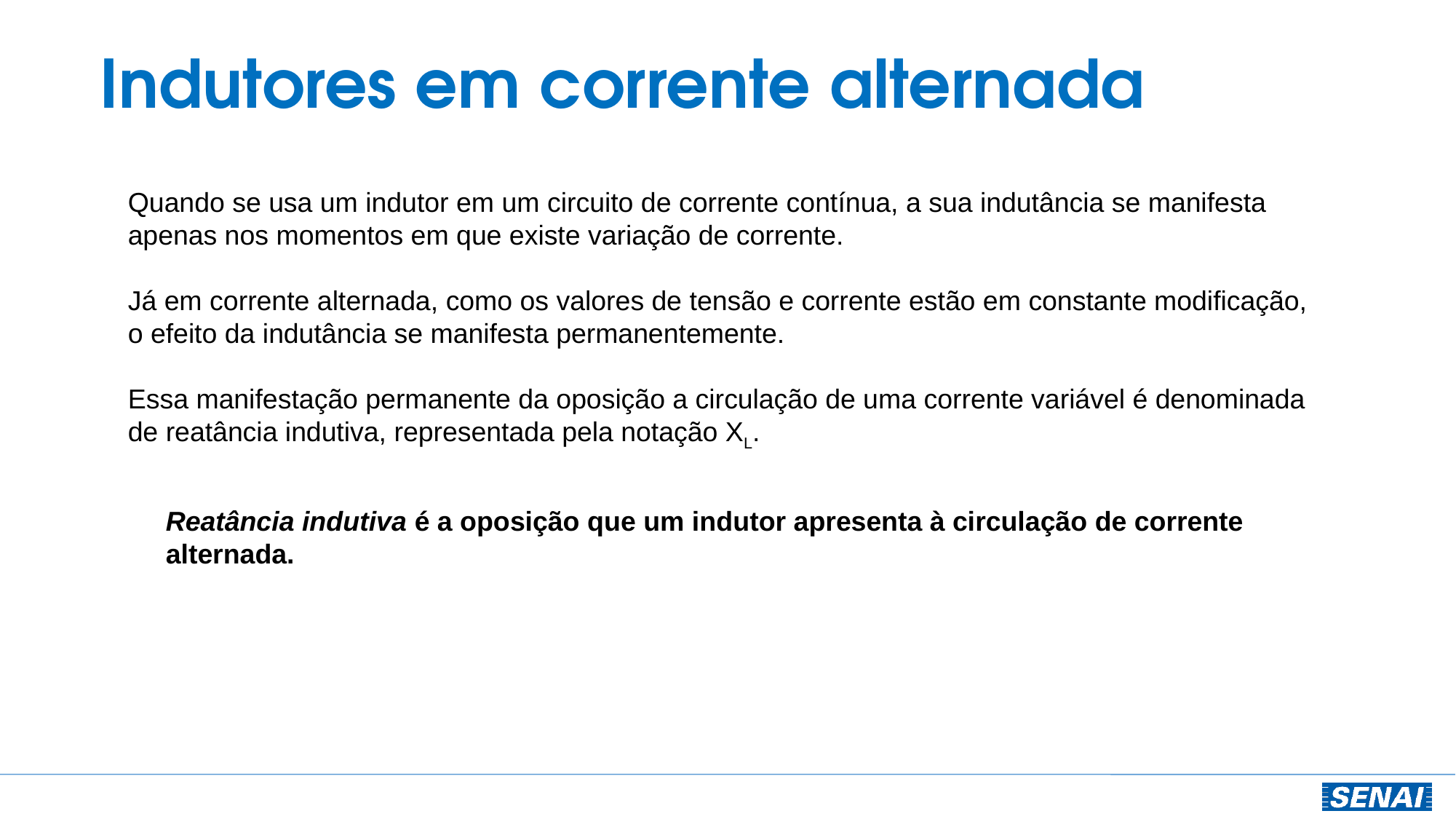

# Indutores em corrente alternada
Quando se usa um indutor em um circuito de corrente contínua, a sua indutância se manifesta apenas nos momentos em que existe variação de corrente.

Já em corrente alternada, como os valores de tensão e corrente estão em constante modificação, o efeito da indutância se manifesta permanentemente.

Essa manifestação permanente da oposição a circulação de uma corrente variável é denominada de reatância indutiva, representada pela notação XL.
Reatância indutiva é a oposição que um indutor apresenta à circulação de corrente alternada.